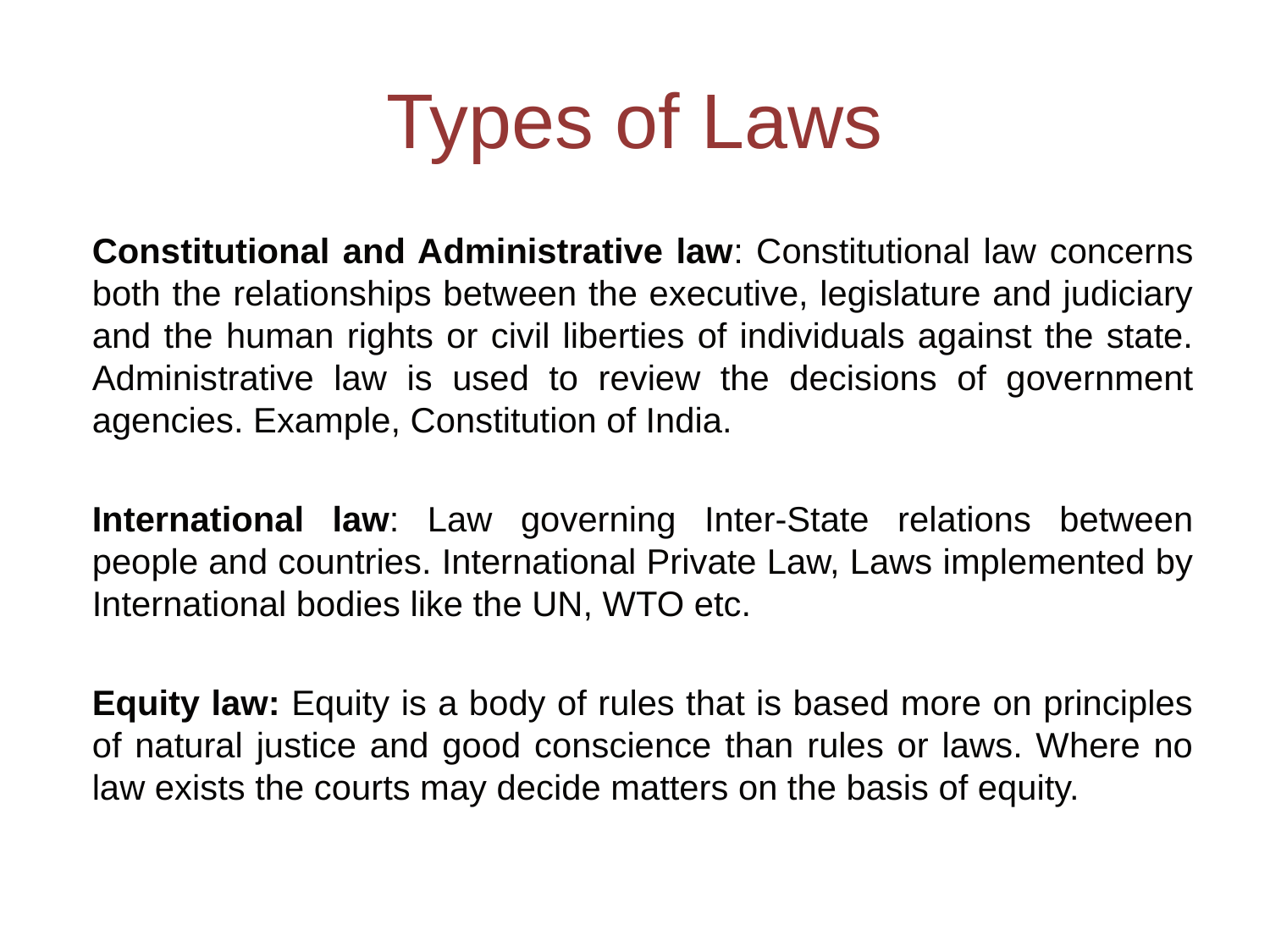

# Types of Laws
Constitutional and Administrative law: Constitutional law concerns both the relationships between the executive, legislature and judiciary and the human rights or civil liberties of individuals against the state. Administrative law is used to review the decisions of government agencies. Example, Constitution of India.

International law: Law governing Inter-State relations between people and countries. International Private Law, Laws implemented by International bodies like the UN, WTO etc.

Equity law: Equity is a body of rules that is based more on principles of natural justice and good conscience than rules or laws. Where no law exists the courts may decide matters on the basis of equity.